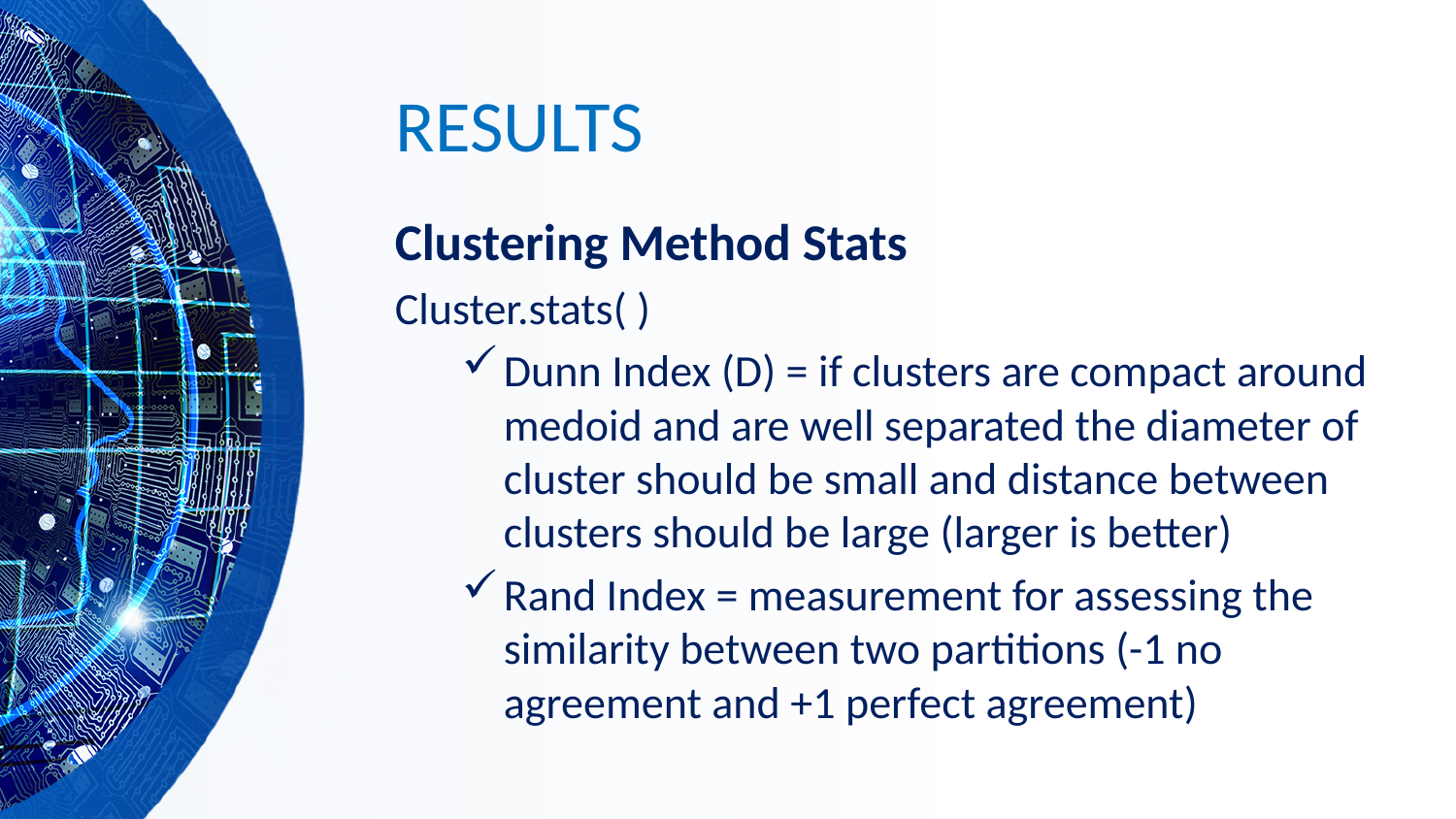

# RESULTS
Clustering Method Stats
Cluster.stats( )
Dunn Index (D) = if clusters are compact around medoid and are well separated the diameter of cluster should be small and distance between clusters should be large (larger is better)
Rand Index = measurement for assessing the similarity between two partitions (-1 no agreement and +1 perfect agreement)